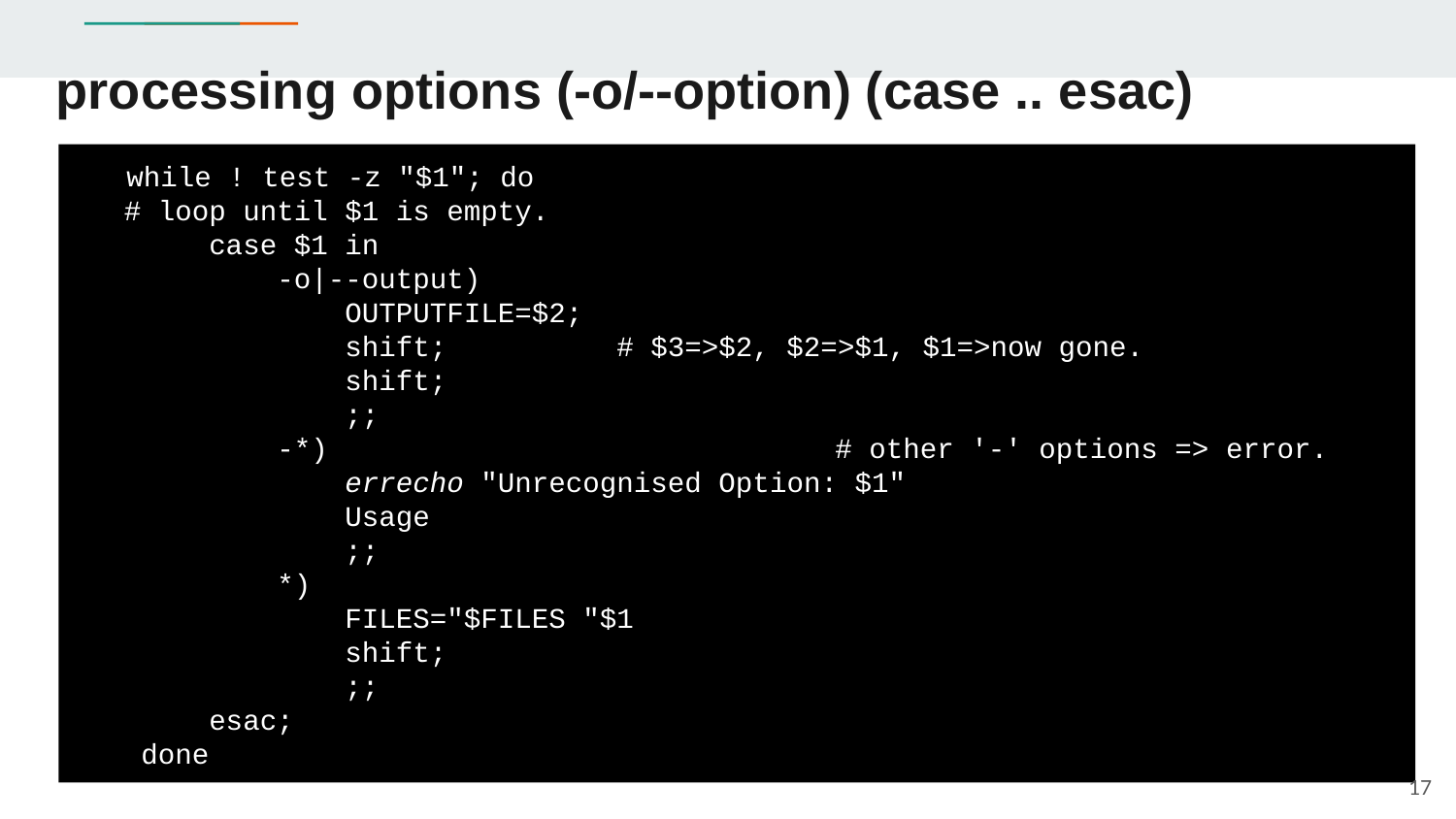

# processing options (-o/--option) (case .. esac)
    while ! test -z "$1"; do
   # loop until $1 is empty.
        case $1 in
            -o|--output)
                OUTPUTFILE=$2;
                shift;          # $3=>$2, $2=>$1, $1=>now gone.
                shift;
                ;;
            -*) 				  # other '-' options => error.
                errecho "Unrecognised Option: $1"
                Usage
                ;;
            *)
                FILES="$FILES "$1
                shift;
                ;;
        esac;
    done
echo $FILES # what would this print if script called with ‘-o out put’?

17